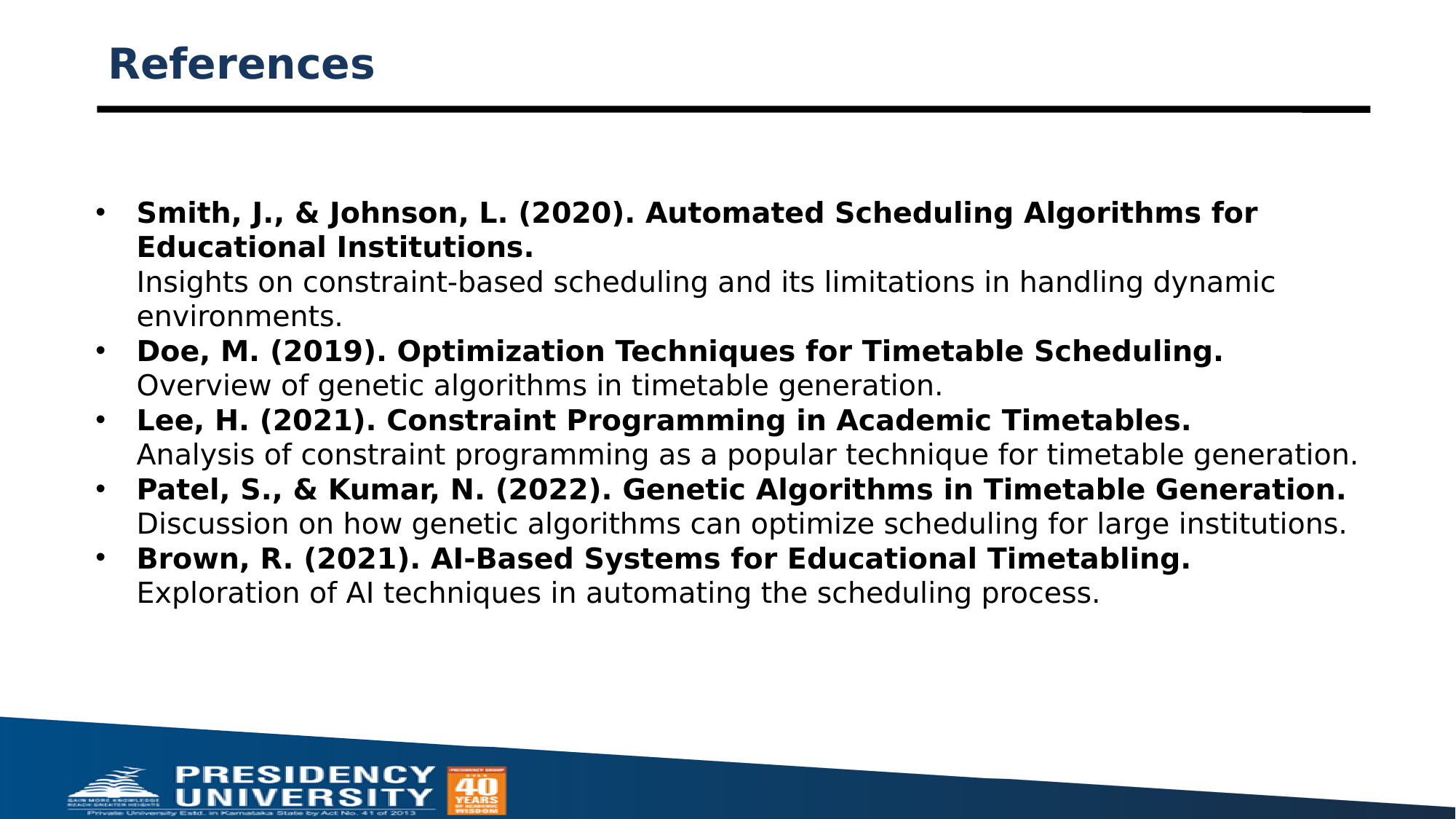

# References
Smith, J., & Johnson, L. (2020). Automated Scheduling Algorithms for Educational Institutions.
Insights on constraint-based scheduling and its limitations in handling dynamic environments.
Doe, M. (2019). Optimization Techniques for Timetable Scheduling.
Overview of genetic algorithms in timetable generation.
Lee, H. (2021). Constraint Programming in Academic Timetables.
Analysis of constraint programming as a popular technique for timetable generation.
Patel, S., & Kumar, N. (2022). Genetic Algorithms in Timetable Generation.
Discussion on how genetic algorithms can optimize scheduling for large institutions.
Brown, R. (2021). AI-Based Systems for Educational Timetabling.
Exploration of AI techniques in automating the scheduling process.